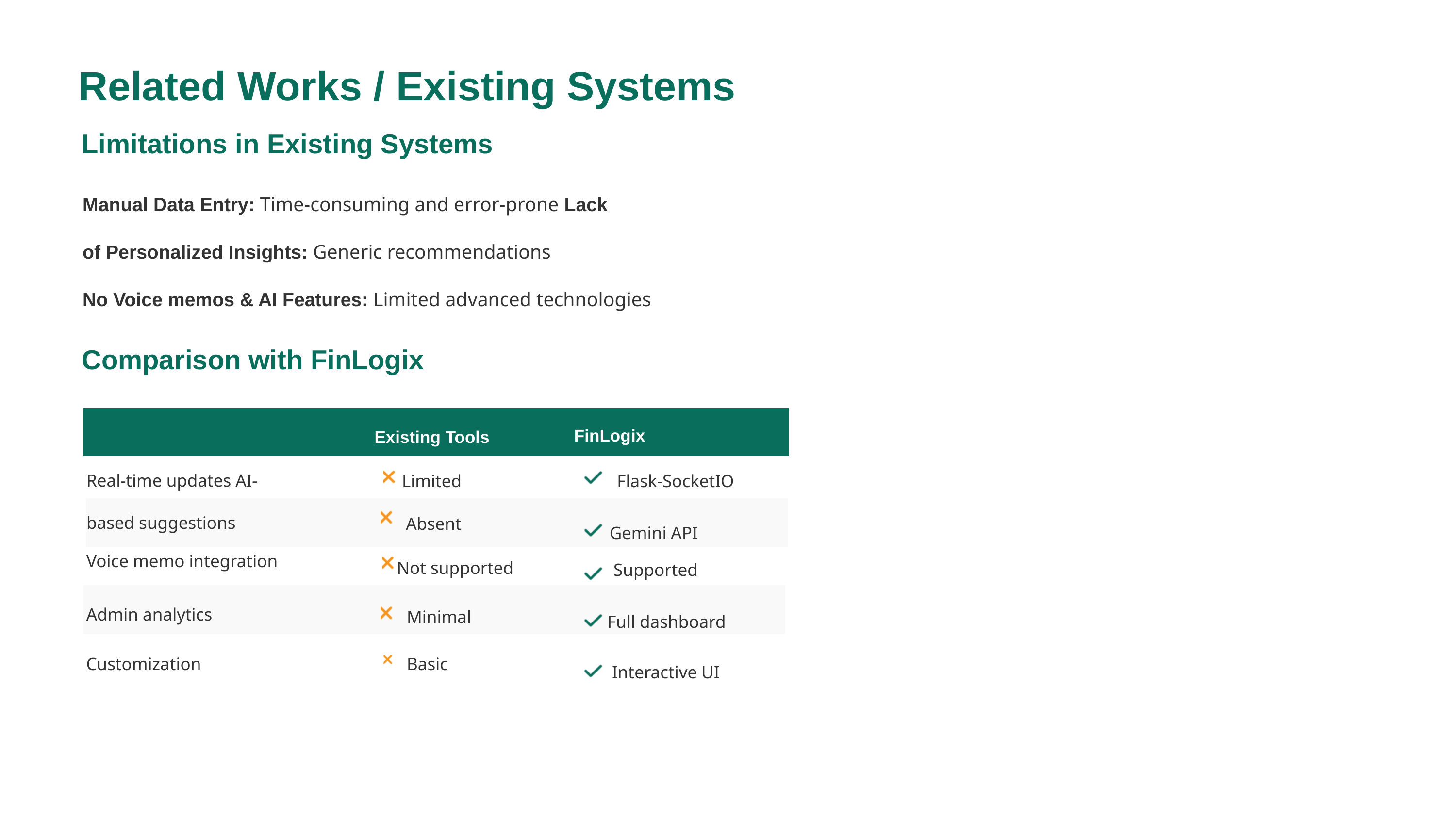

Related Works / Existing Systems

Limitations in Existing Systems
Manual Data Entry: Time-consuming and error-prone Lack of Personalized Insights: Generic recommendations
No Voice memos & AI Features: Limited advanced technologies
Feature
Comparison with FinLogix
FinLogix

Existing Tools
Real-time updates AI-based suggestions
Voice memo integration
 Limited  Absent
 Flask-SocketIO

 Gemini API
 Supported

 Not supported

Admin analytics
 Minimal

 Full dashboard

Customization
 Basic
 Interactive UI